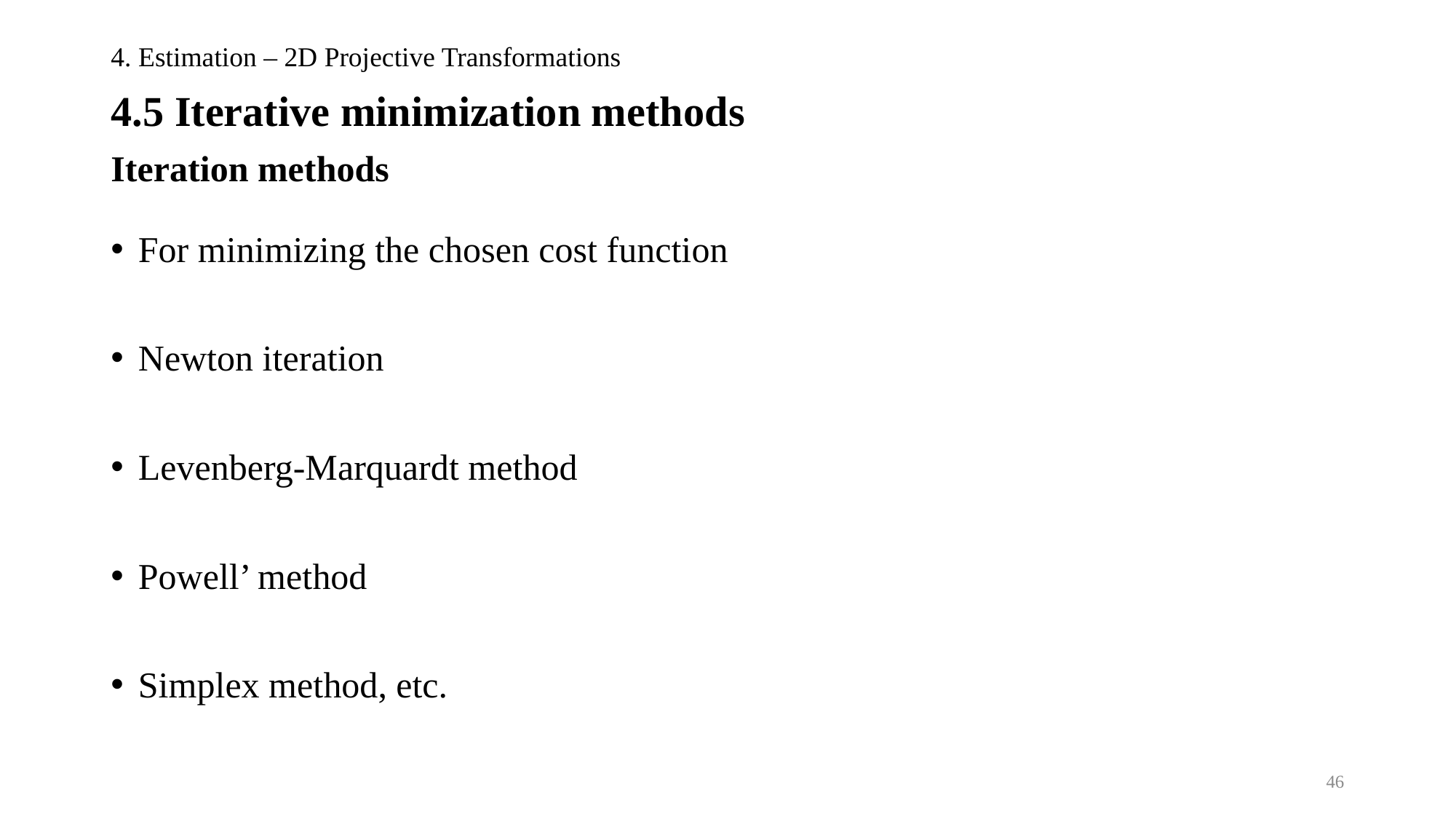

# 4. Estimation – 2D Projective Transformations
4.5 Iterative minimization methods
Iteration methods
For minimizing the chosen cost function

Newton iteration

Levenberg-Marquardt method

Powell’ method

Simplex method, etc.
46